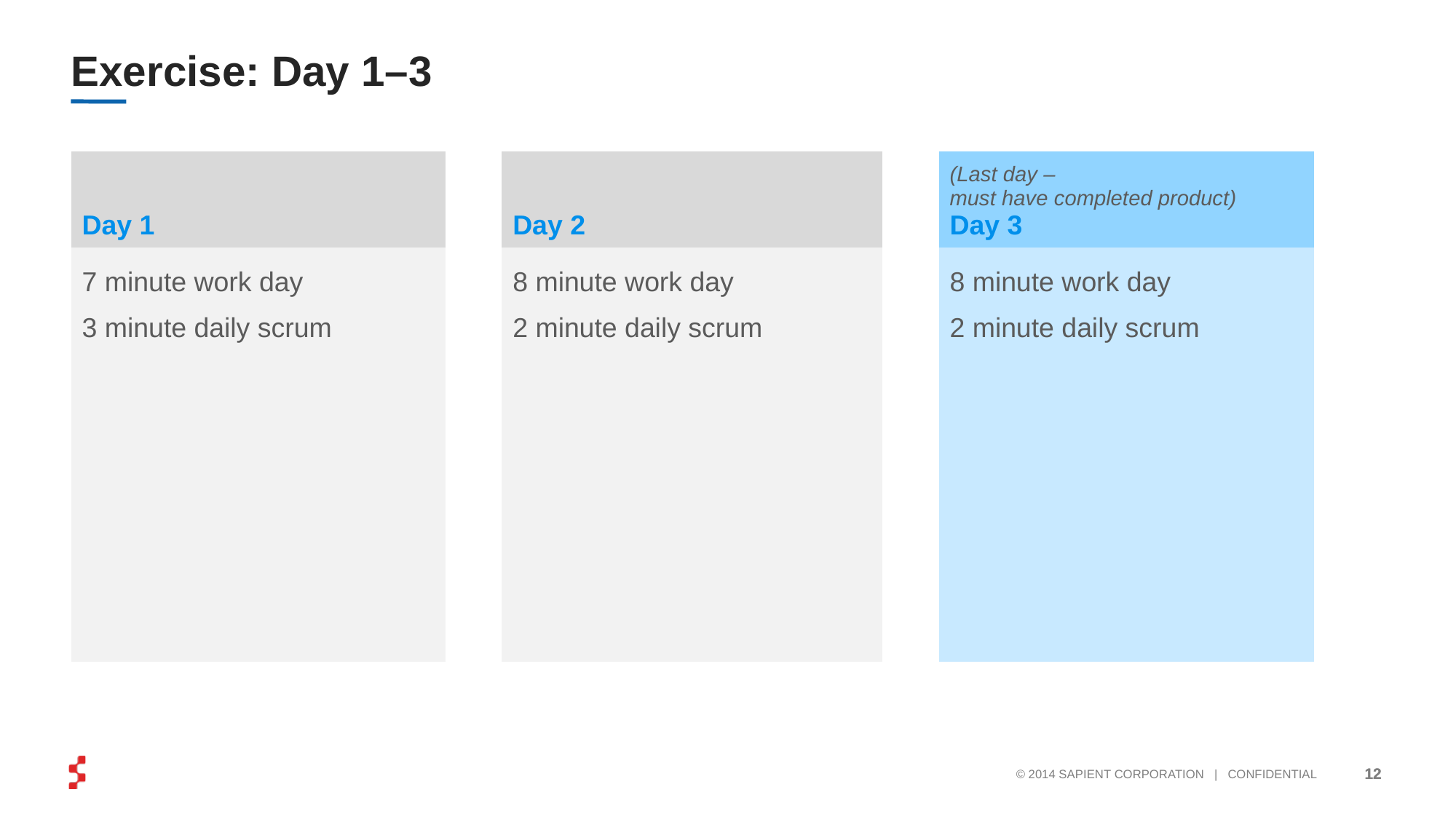

# Exercise: Day 1–3
| Day 1 |  | Day 2 |  | (Last day – must have completed product) Day 3 |
| --- | --- | --- | --- | --- |
| 7 minute work day 3 minute daily scrum |  | 8 minute work day 2 minute daily scrum |  | 8 minute work day 2 minute daily scrum |